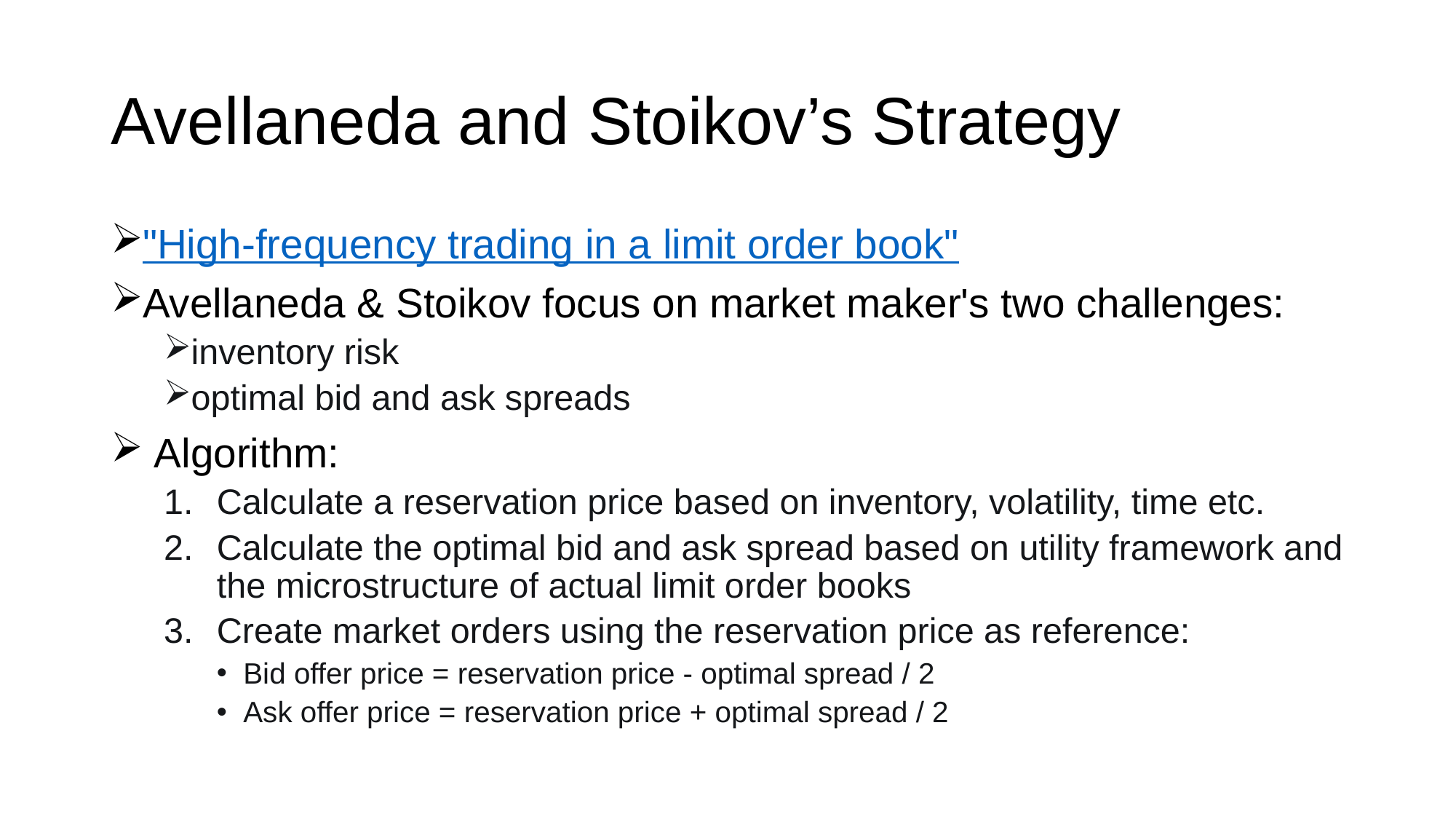

# Avellaneda and Stoikov’s Strategy
"High-frequency trading in a limit order book"
Avellaneda & Stoikov focus on market maker's two challenges:
inventory risk
optimal bid and ask spreads
 Algorithm:
Calculate a reservation price based on inventory, volatility, time etc.
Calculate the optimal bid and ask spread based on utility framework and the microstructure of actual limit order books
Create market orders using the reservation price as reference:
Bid offer price = reservation price - optimal spread / 2
Ask offer price = reservation price + optimal spread / 2